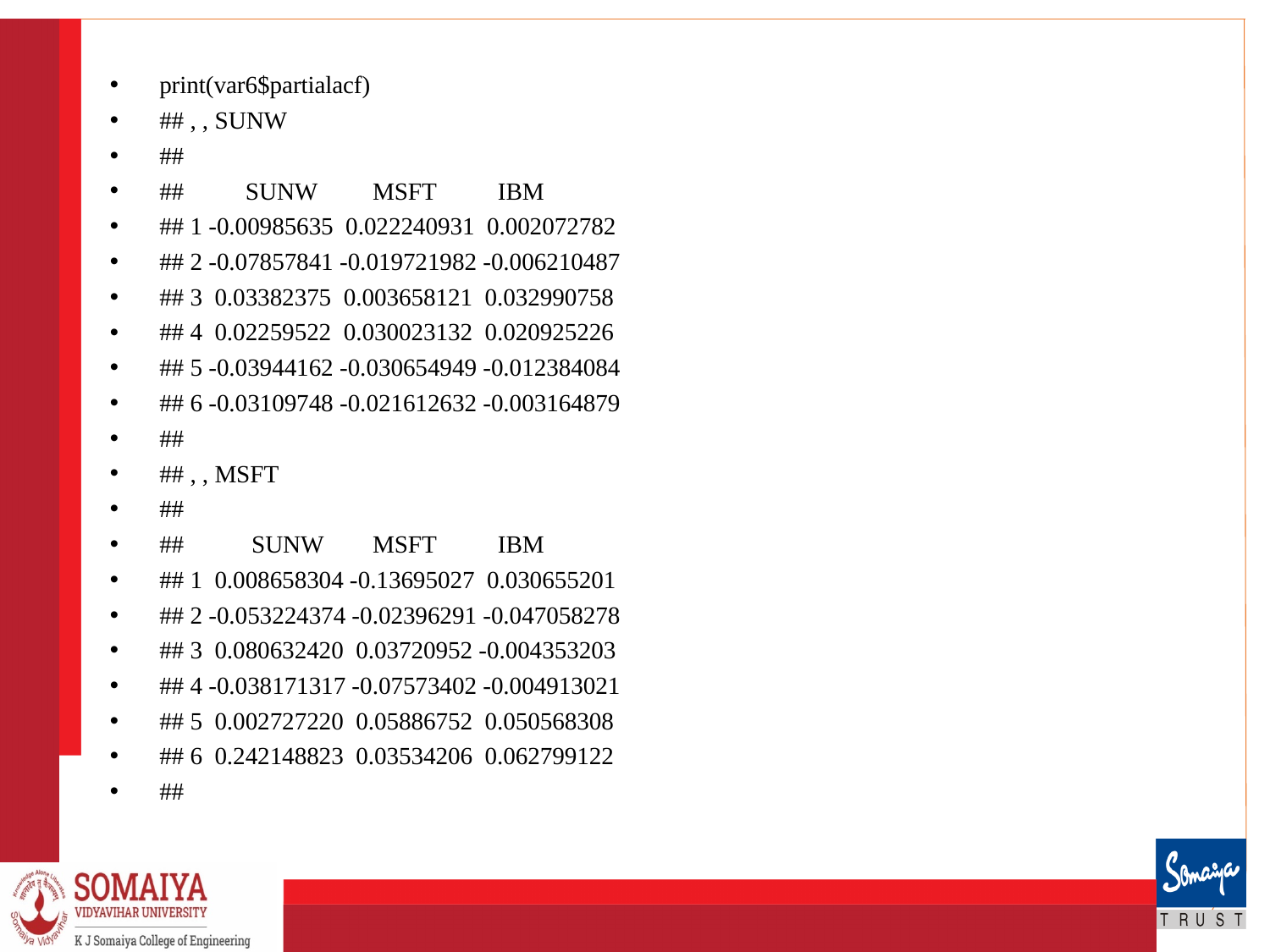

#
print(var6$partialacf)
## , , SUNW
##
##          SUNW         MSFT          IBM
## 1 -0.00985635  0.022240931  0.002072782
## 2 -0.07857841 -0.019721982 -0.006210487
## 3  0.03382375  0.003658121  0.032990758
## 4  0.02259522  0.030023132  0.020925226
## 5 -0.03944162 -0.030654949 -0.012384084
## 6 -0.03109748 -0.021612632 -0.003164879
##
## , , MSFT
##
##           SUNW        MSFT          IBM
## 1  0.008658304 -0.13695027  0.030655201
## 2 -0.053224374 -0.02396291 -0.047058278
## 3  0.080632420  0.03720952 -0.004353203
## 4 -0.038171317 -0.07573402 -0.004913021
## 5  0.002727220  0.05886752  0.050568308
## 6  0.242148823  0.03534206  0.062799122
##